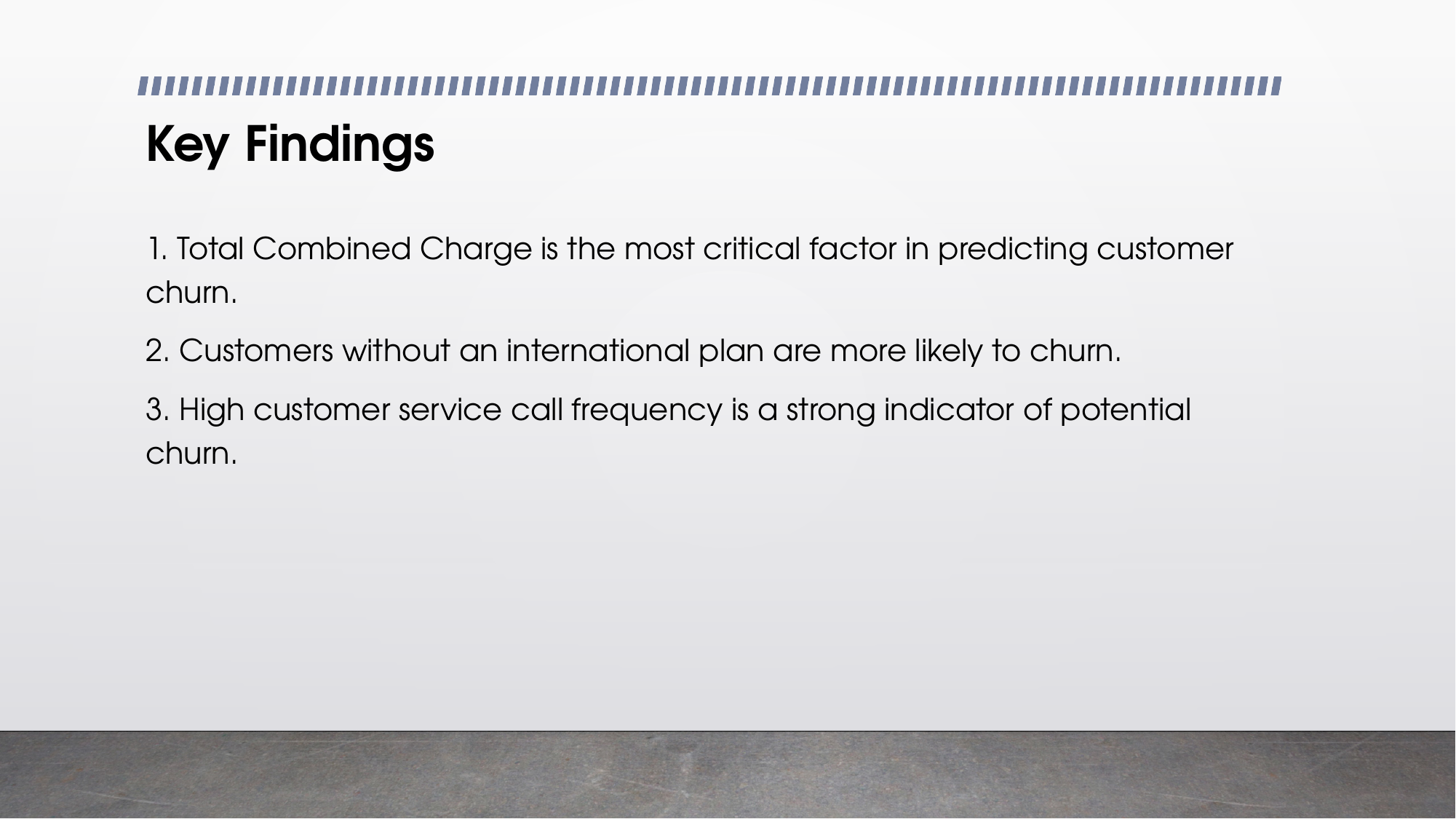

# Key Findings
1. Total Combined Charge is the most critical factor in predicting customer churn.
2. Customers without an international plan are more likely to churn.
3. High customer service call frequency is a strong indicator of potential churn.